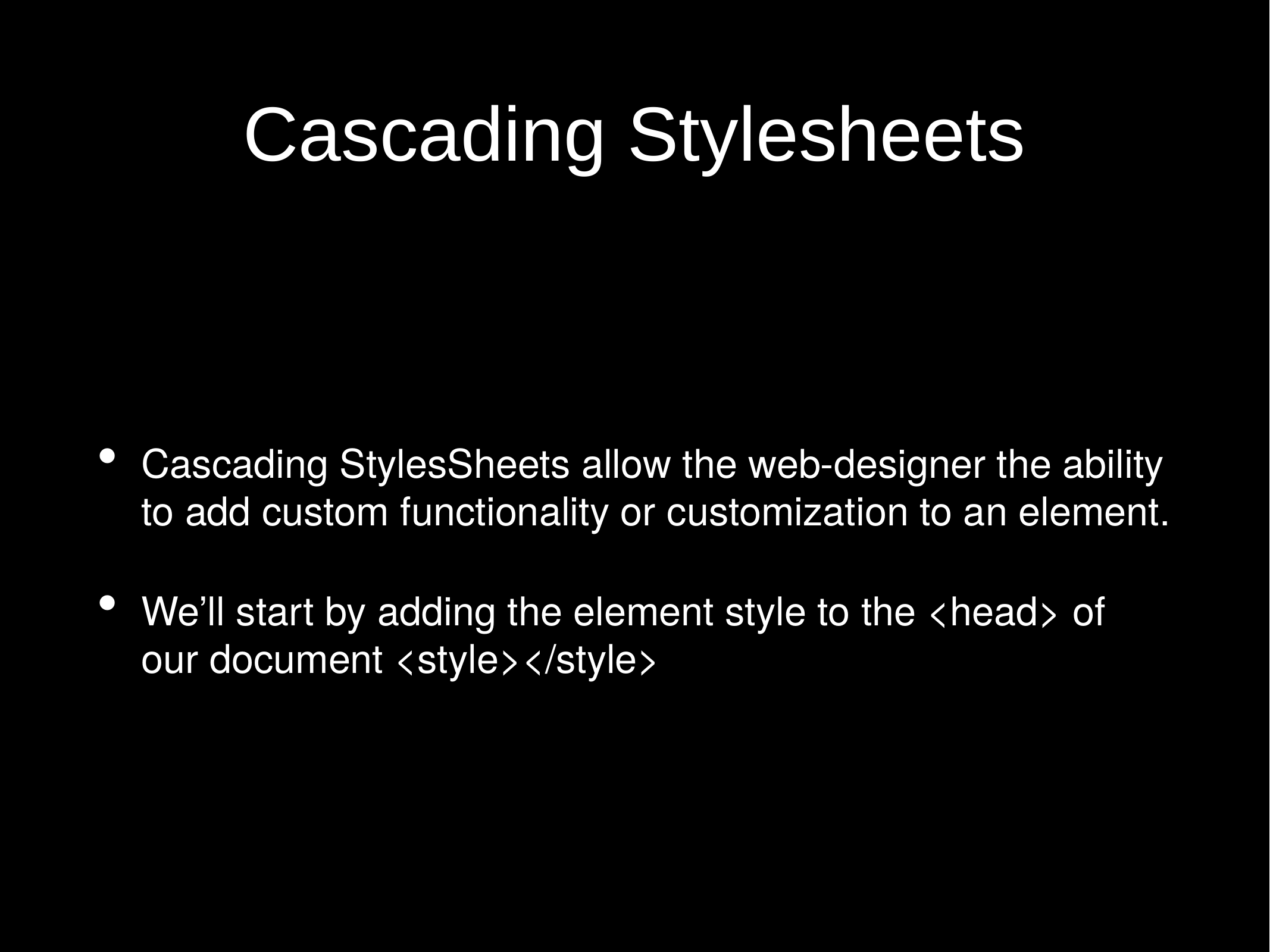

# Cascading Stylesheets
Cascading StylesSheets allow the web-designer the ability to add custom functionality or customization to an element.
We’ll start by adding the element style to the <head> of our document <style></style>